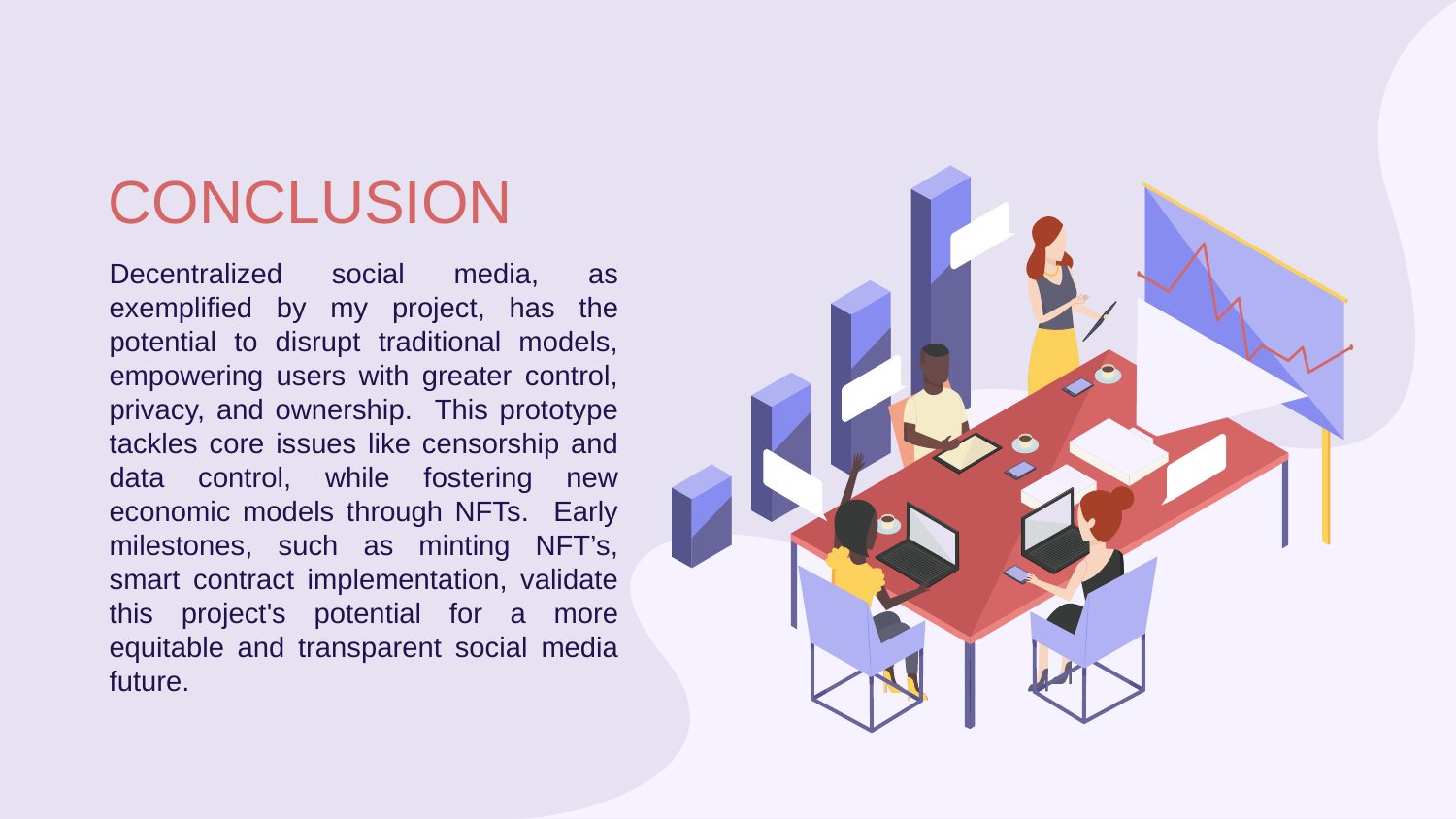

# CONCLUSION

Decentralized social media, as exemplified by my project, has the potential to disrupt traditional models, empowering users with greater control, privacy, and ownership.  This prototype tackles core issues like censorship and data control, while fostering new economic models through NFTs.  Early milestones, such as minting NFT’s, smart contract implementation, validate this project's potential for a more equitable and transparent social media future.